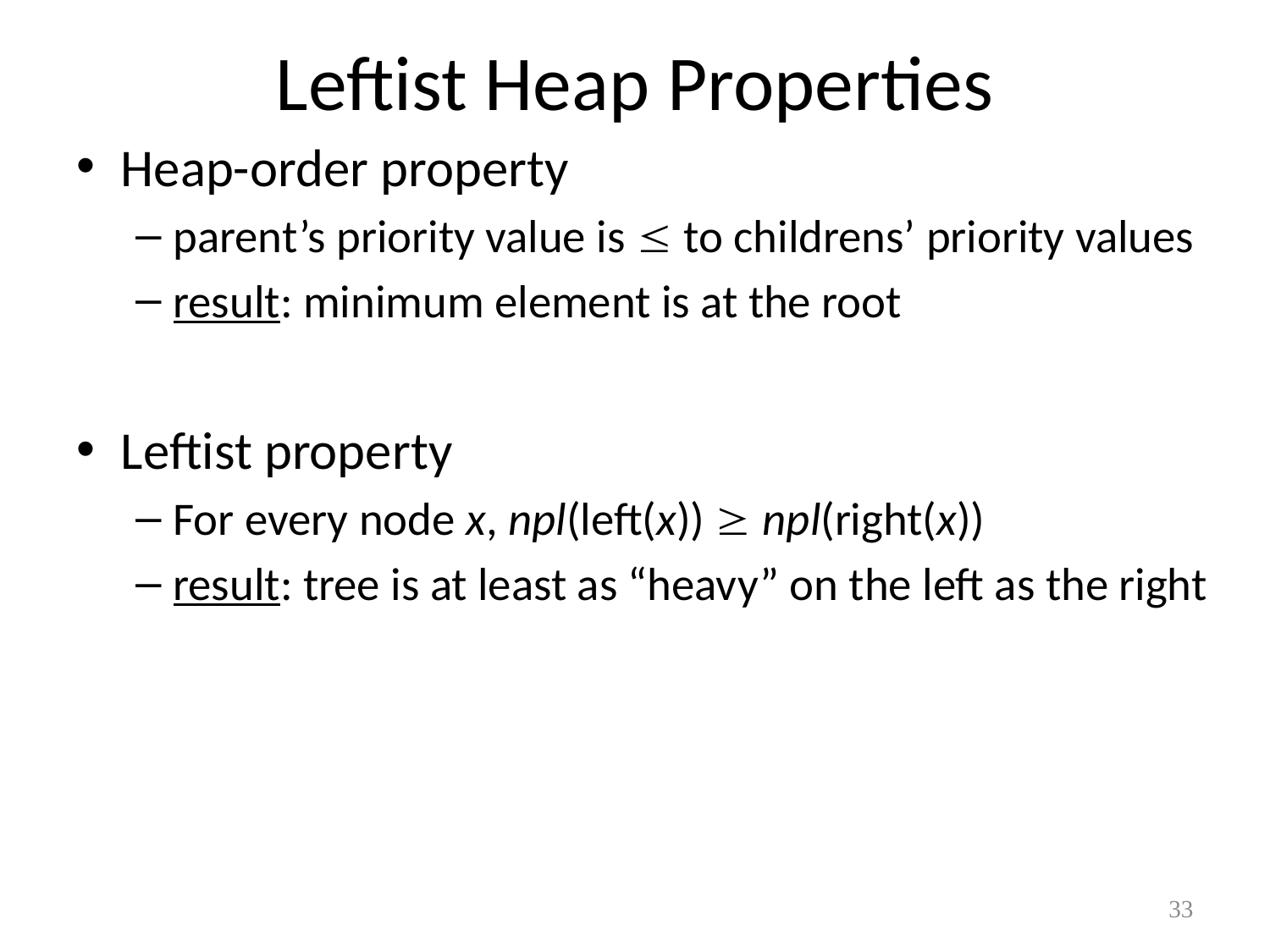

# Leftist Heap Properties
Heap-order property
parent’s priority value is ≤ to childrens’ priority values
result: minimum element is at the root

Leftist property
For every node x, npl(left(x)) ≥ npl(right(x))
result: tree is at least as “heavy” on the left as the right
No, no
33